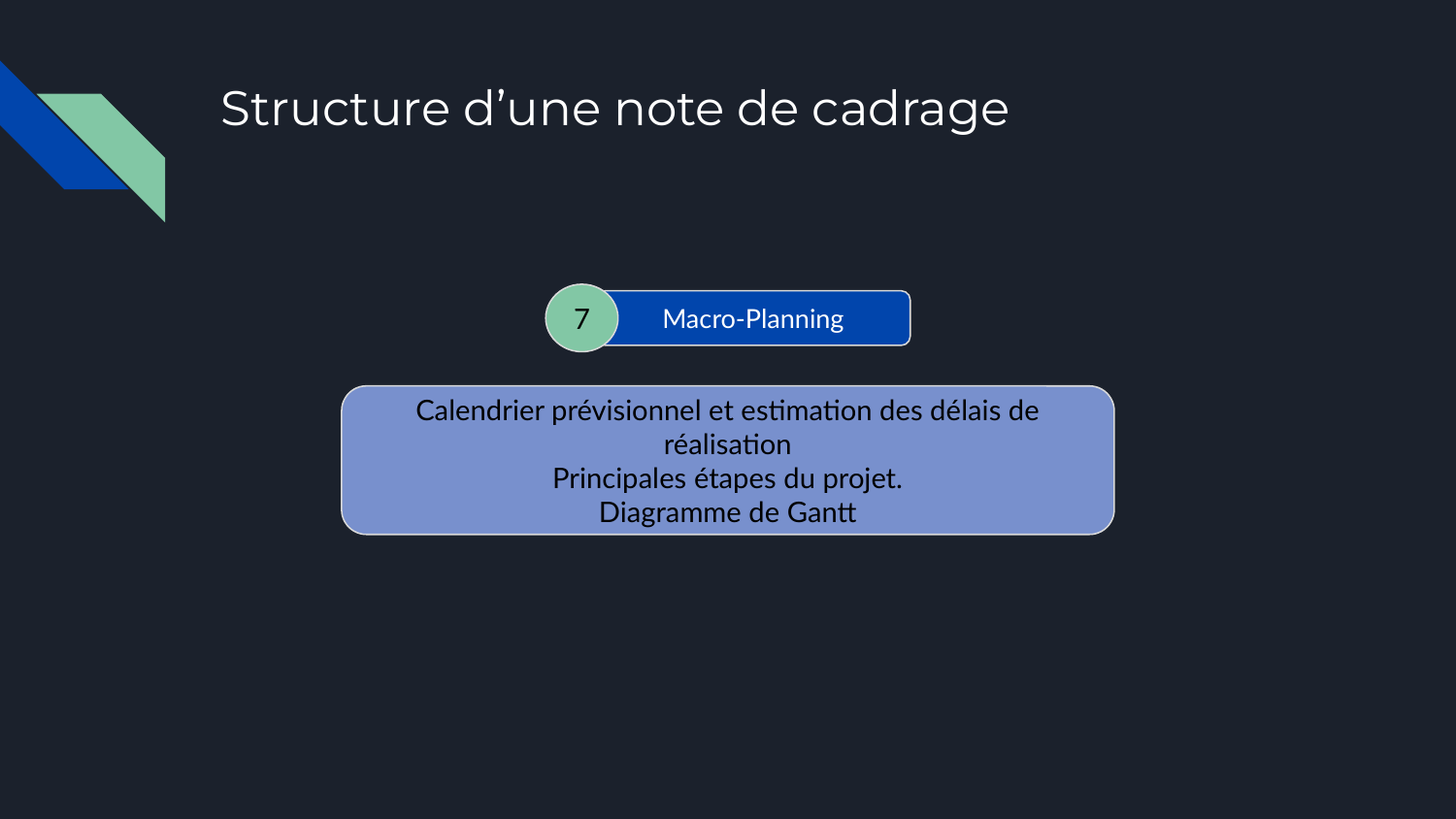

# Structure d’une note de cadrage
7
Macro-Planning
Calendrier prévisionnel et estimation des délais de réalisation
Principales étapes du projet.
Diagramme de Gantt